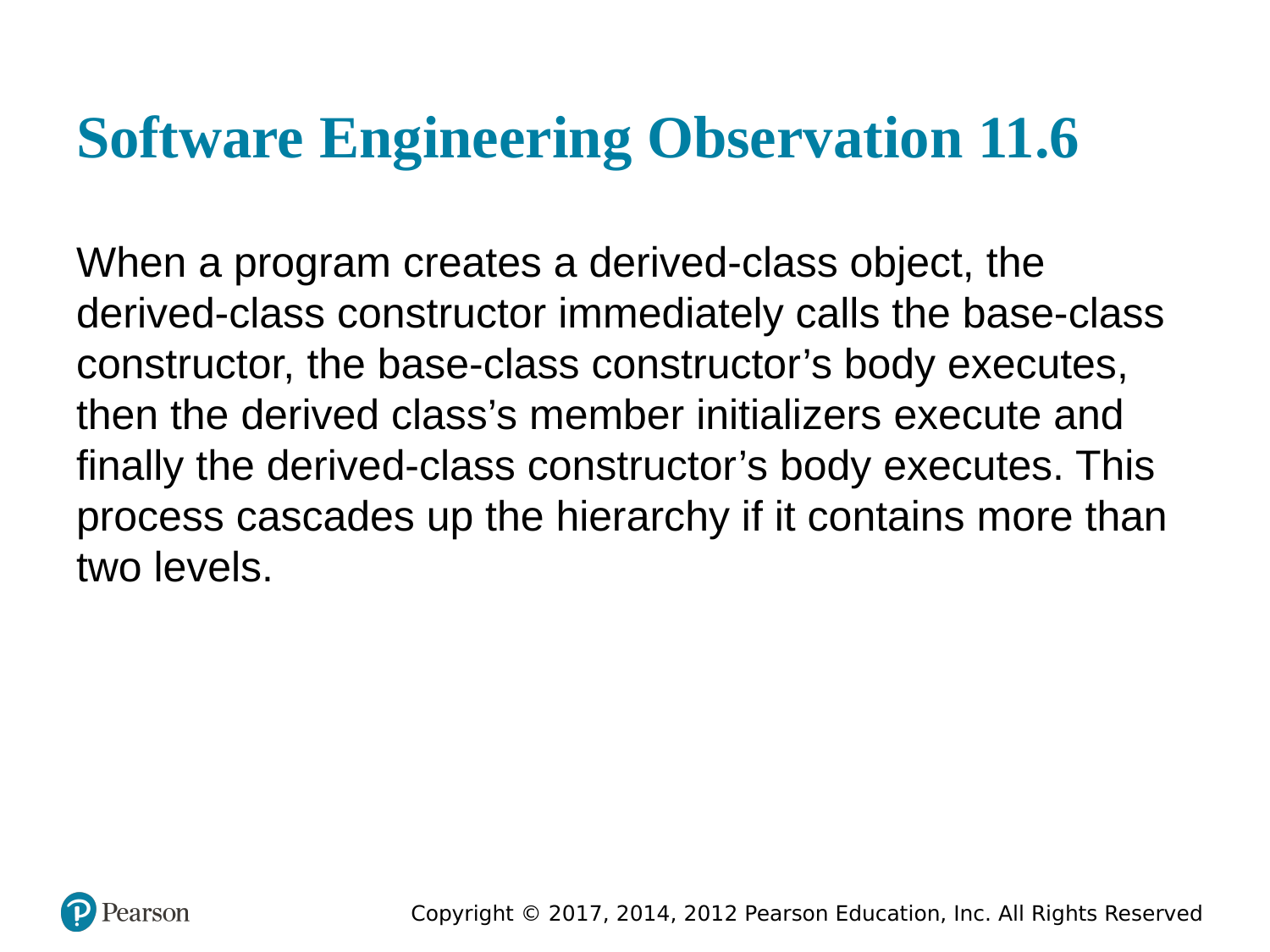

# Software Engineering Observation 11.6
When a program creates a derived-class object, the derived-class constructor immediately calls the base-class constructor, the base-class constructor’s body executes, then the derived class’s member initializers execute and finally the derived-class constructor’s body executes. This process cascades up the hierarchy if it contains more than two levels.